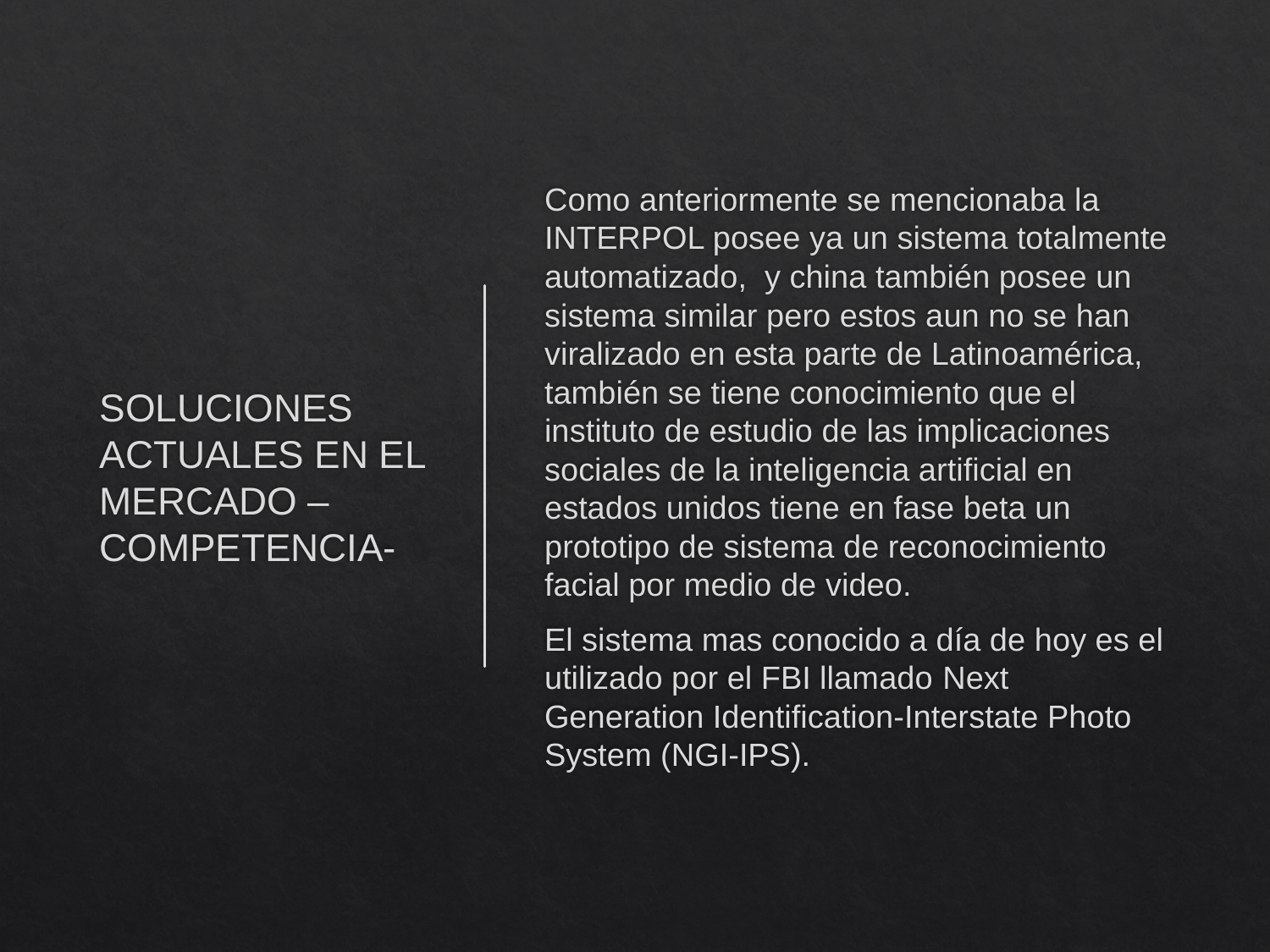

# SOLUCIONES ACTUALES EN EL MERCADO – COMPETENCIA-
Como anteriormente se mencionaba la INTERPOL posee ya un sistema totalmente automatizado,  y china también posee un sistema similar pero estos aun no se han viralizado en esta parte de Latinoamérica, también se tiene conocimiento que el instituto de estudio de las implicaciones sociales de la inteligencia artificial en estados unidos tiene en fase beta un prototipo de sistema de reconocimiento facial por medio de video.
El sistema mas conocido a día de hoy es el utilizado por el FBI llamado Next Generation Identification-Interstate Photo System (NGI-IPS).